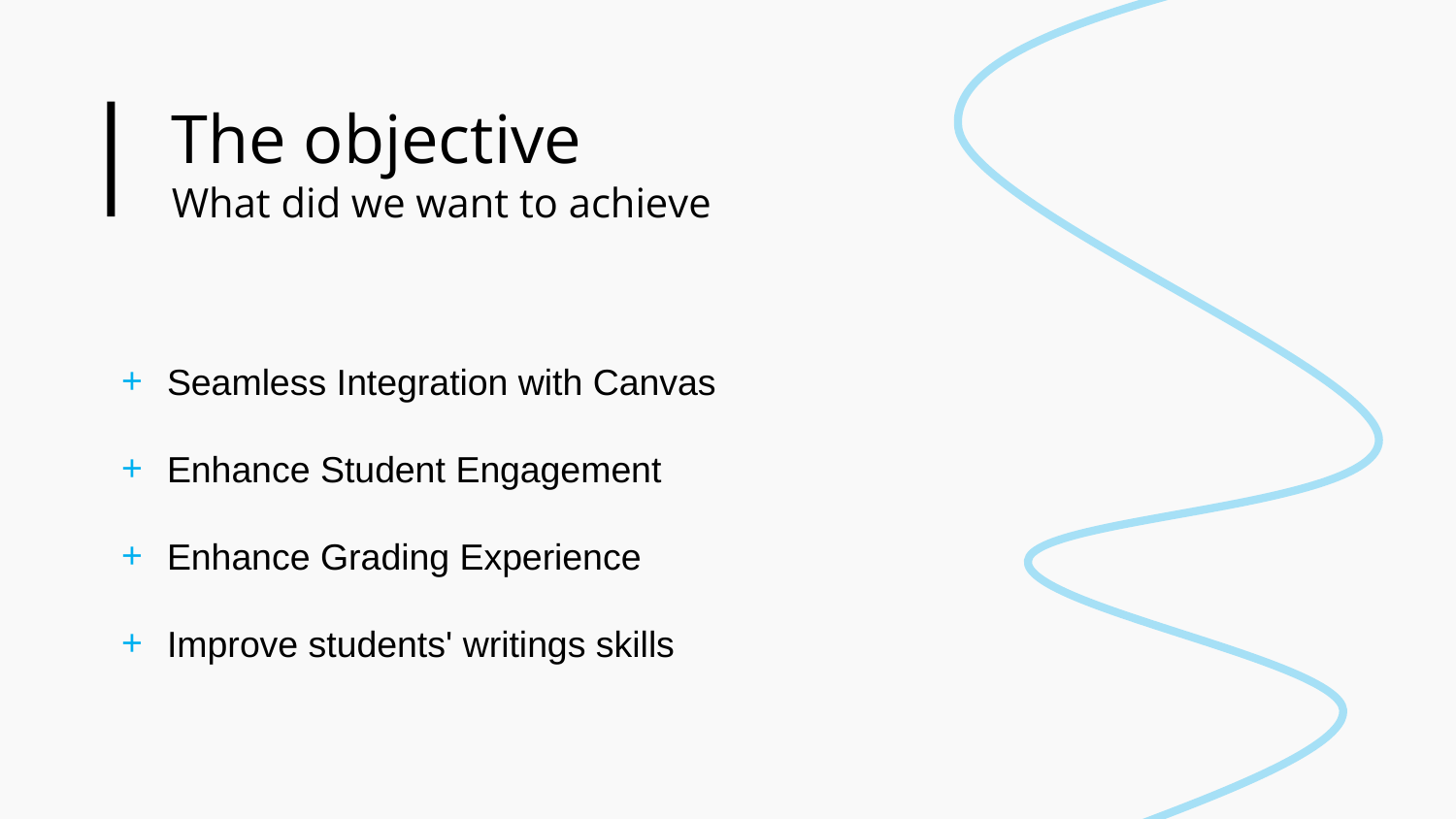

The objective

What did we want to achieve

Seamless Integration with Canvas

Enhance Student Engagement

Enhance Grading Experience

Improve students' writings skills